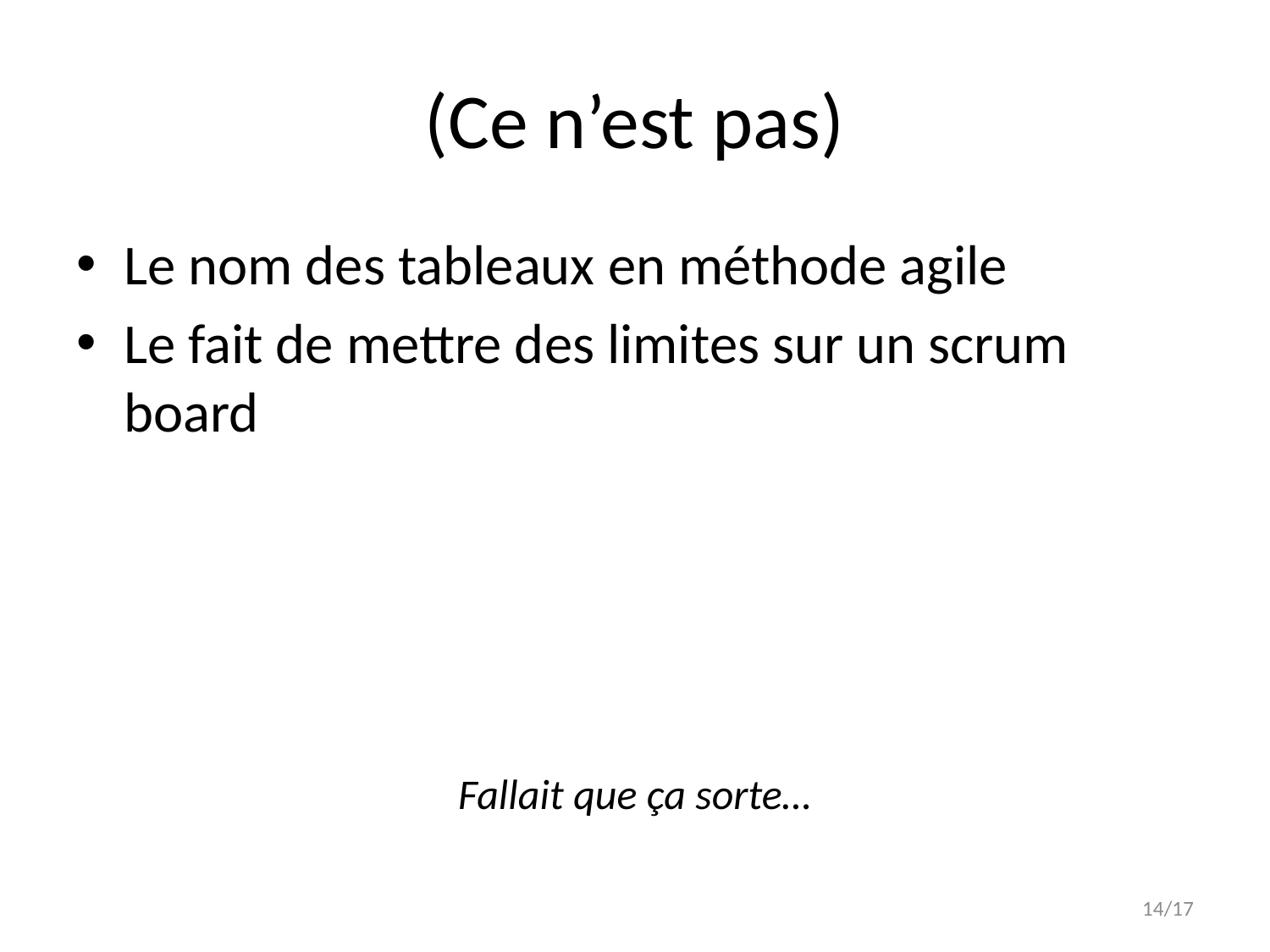

# (Ce n’est pas)
Le nom des tableaux en méthode agile
Le fait de mettre des limites sur un scrum board

Fallait que ça sorte…
14/17